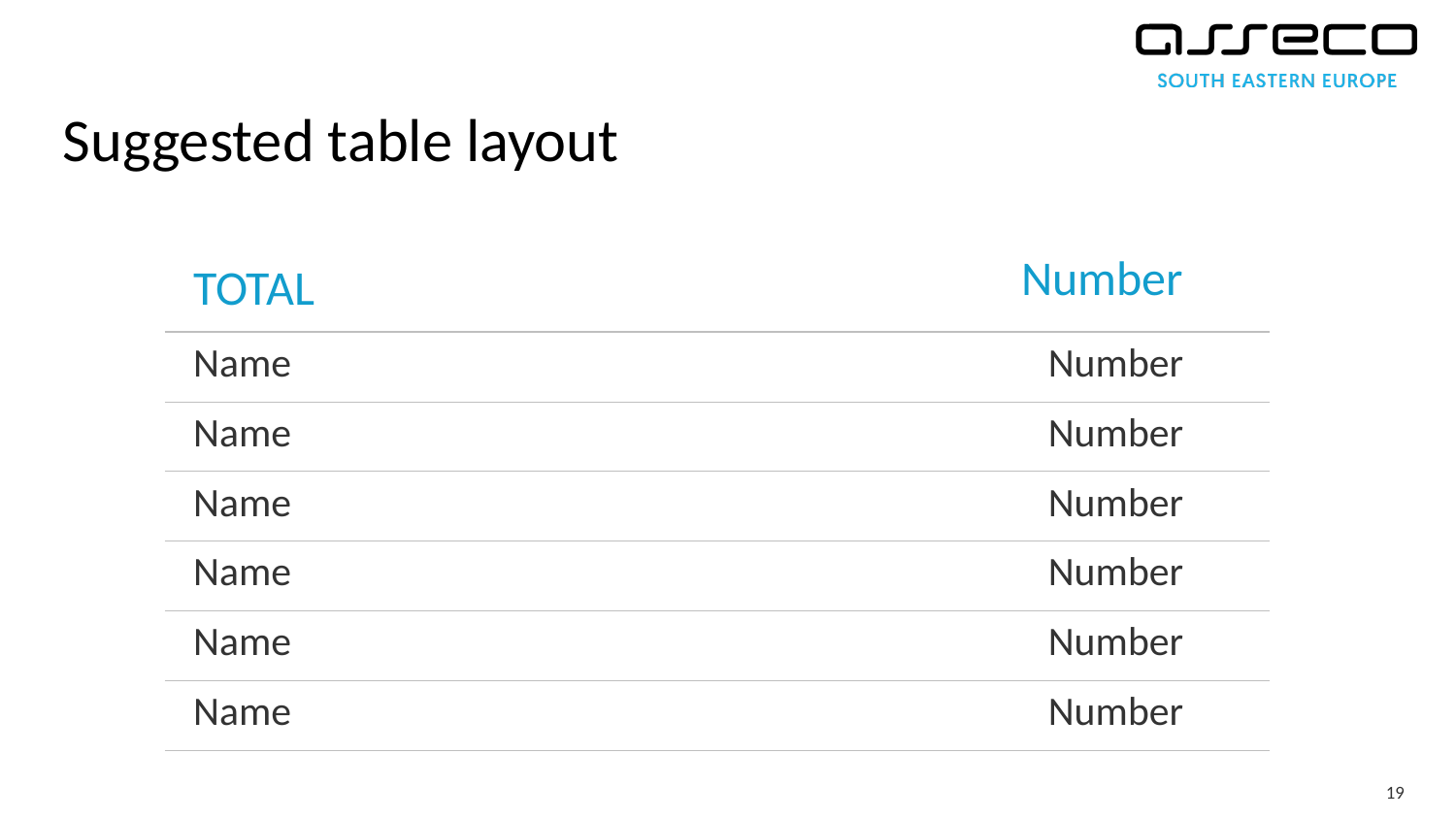

# Suggested table layout
| TOTAL | Number |
| --- | --- |
| Name | Number |
| Name | Number |
| Name | Number |
| Name | Number |
| Name | Number |
| Name | Number |
19